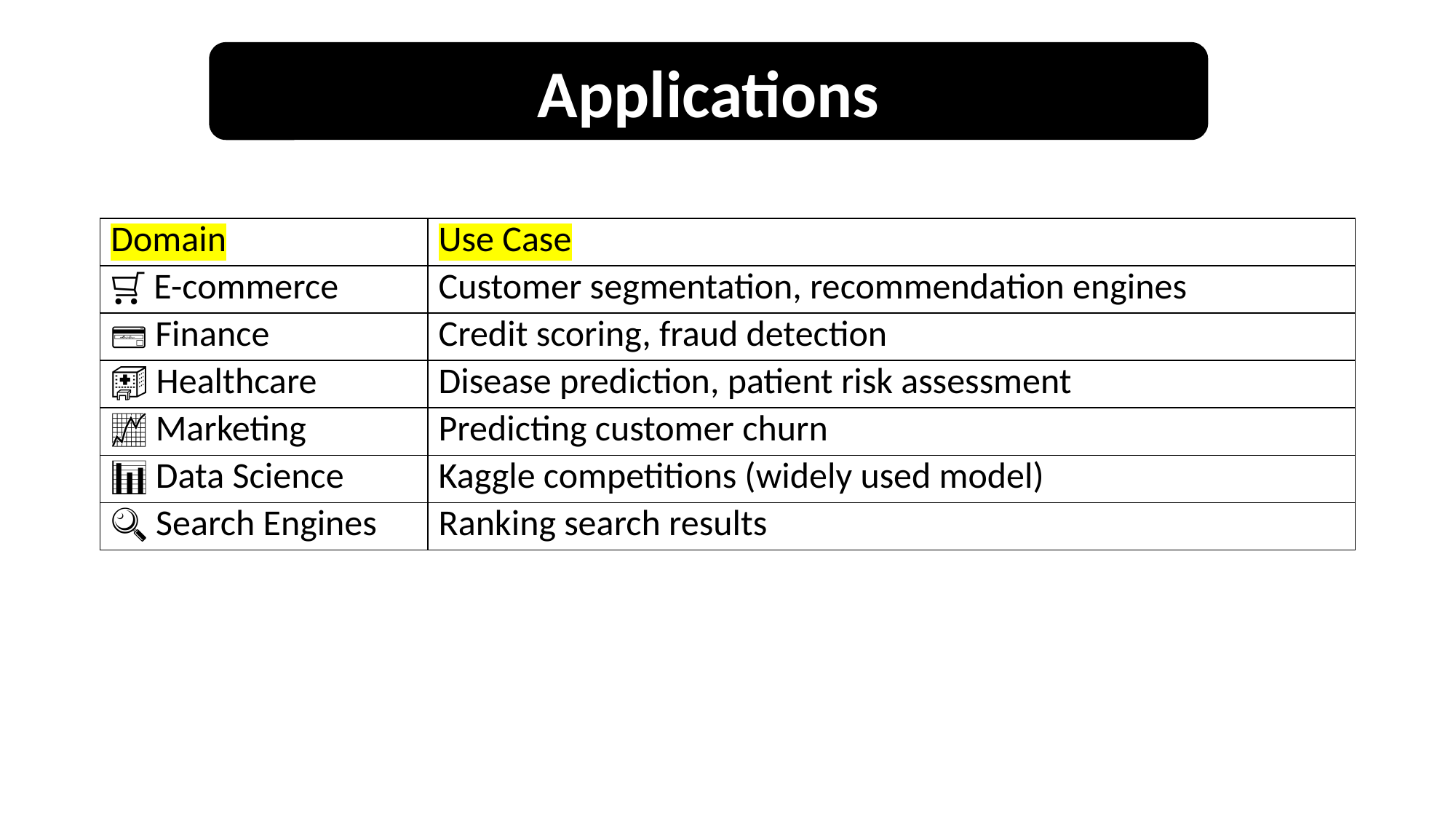

Applications
| Domain | Use Case |
| --- | --- |
| 🛒 E-commerce | Customer segmentation, recommendation engines |
| 💳 Finance | Credit scoring, fraud detection |
| 🏥 Healthcare | Disease prediction, patient risk assessment |
| 📈 Marketing | Predicting customer churn |
| 📊 Data Science | Kaggle competitions (widely used model) |
| 🔍 Search Engines | Ranking search results |